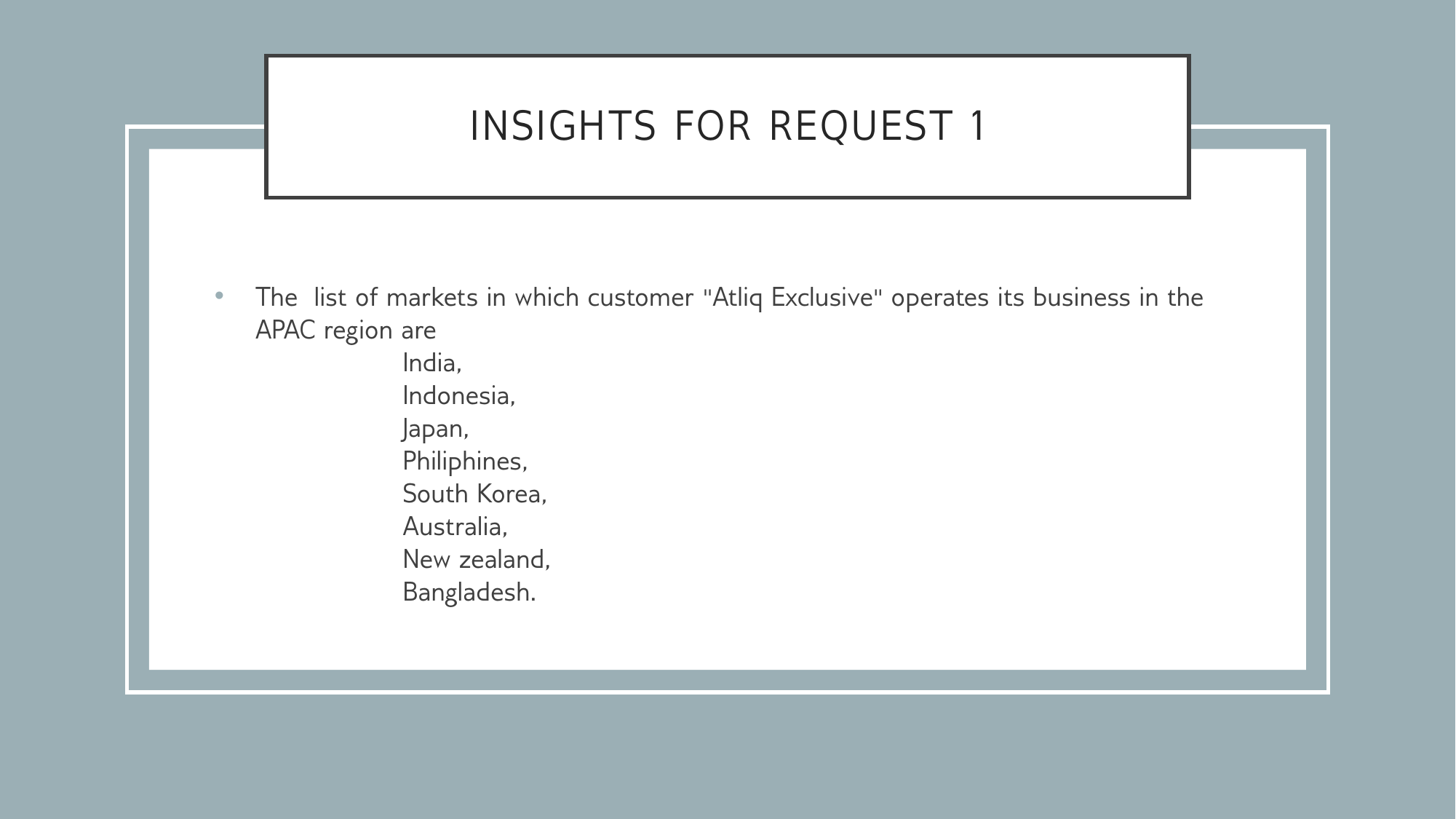

# Insights for Request 1

The  list of markets in which customer "Atliq Exclusive" operates its business in the APAC region are
                       India,
                       Indonesia,
                       Japan,
                       Philiphines,
                       South Korea,
                       Australia,
                       New zealand,
                       Bangladesh.